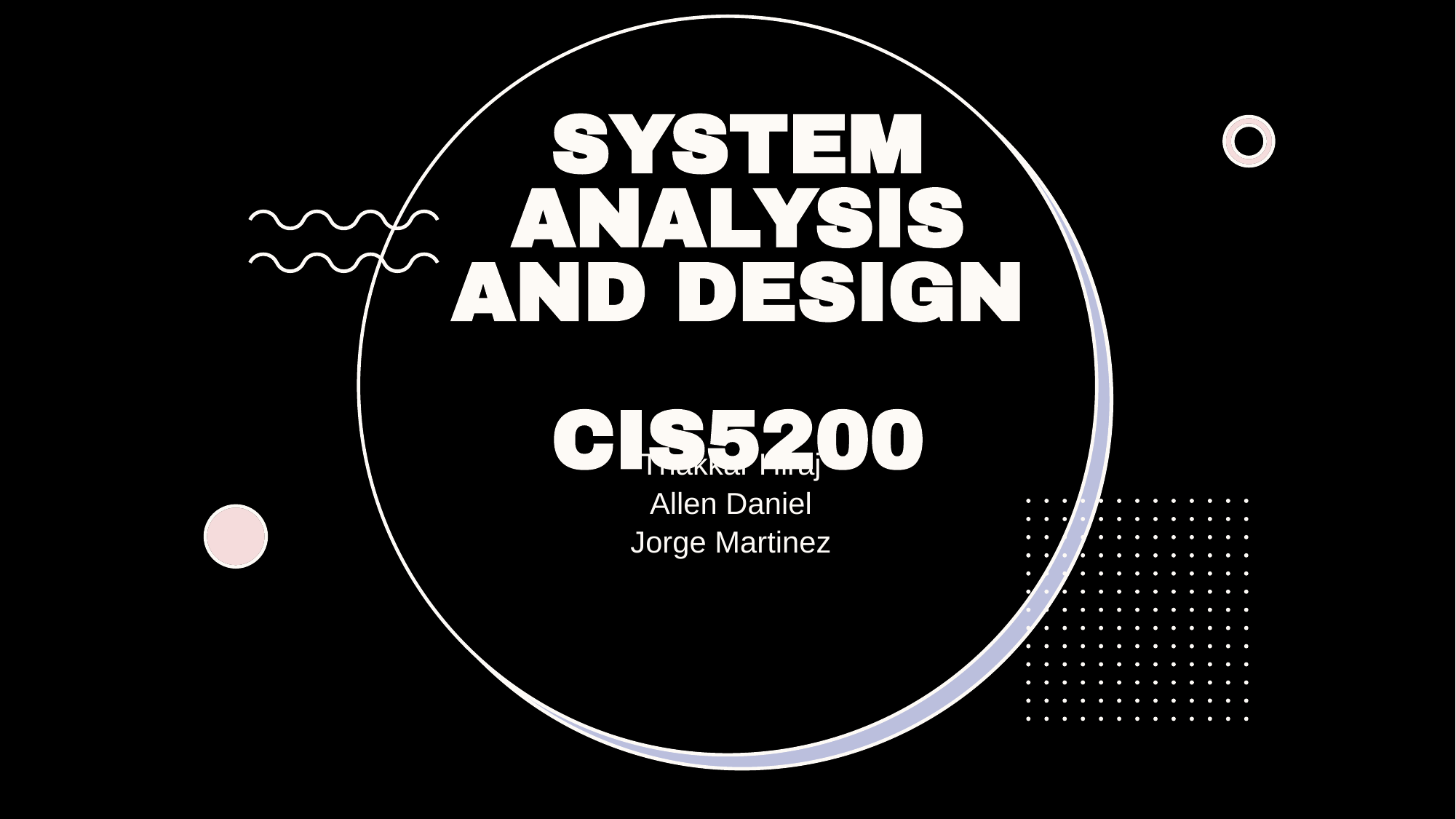

# System analysis and design CIS5200

Thakkar Hiraj
Allen Daniel
Jorge Martinez